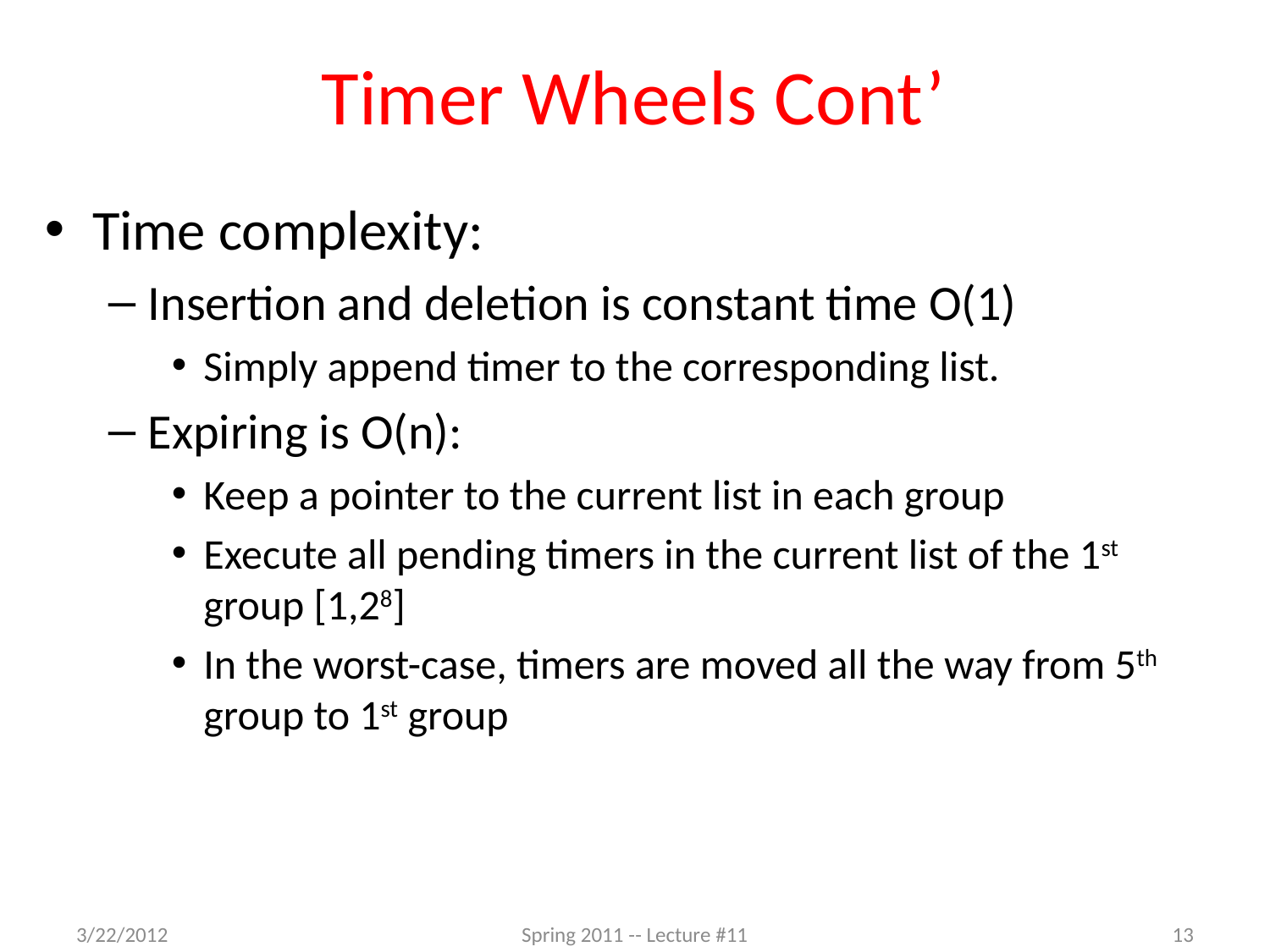

# Timer Wheels Cont’
Time complexity:
Insertion and deletion is constant time O(1)
Simply append timer to the corresponding list.
Expiring is O(n):
Keep a pointer to the current list in each group
Execute all pending timers in the current list of the 1st group [1,28]
In the worst-case, timers are moved all the way from 5th group to 1st group

3/22/2012
Spring 2011 -- Lecture #11
13